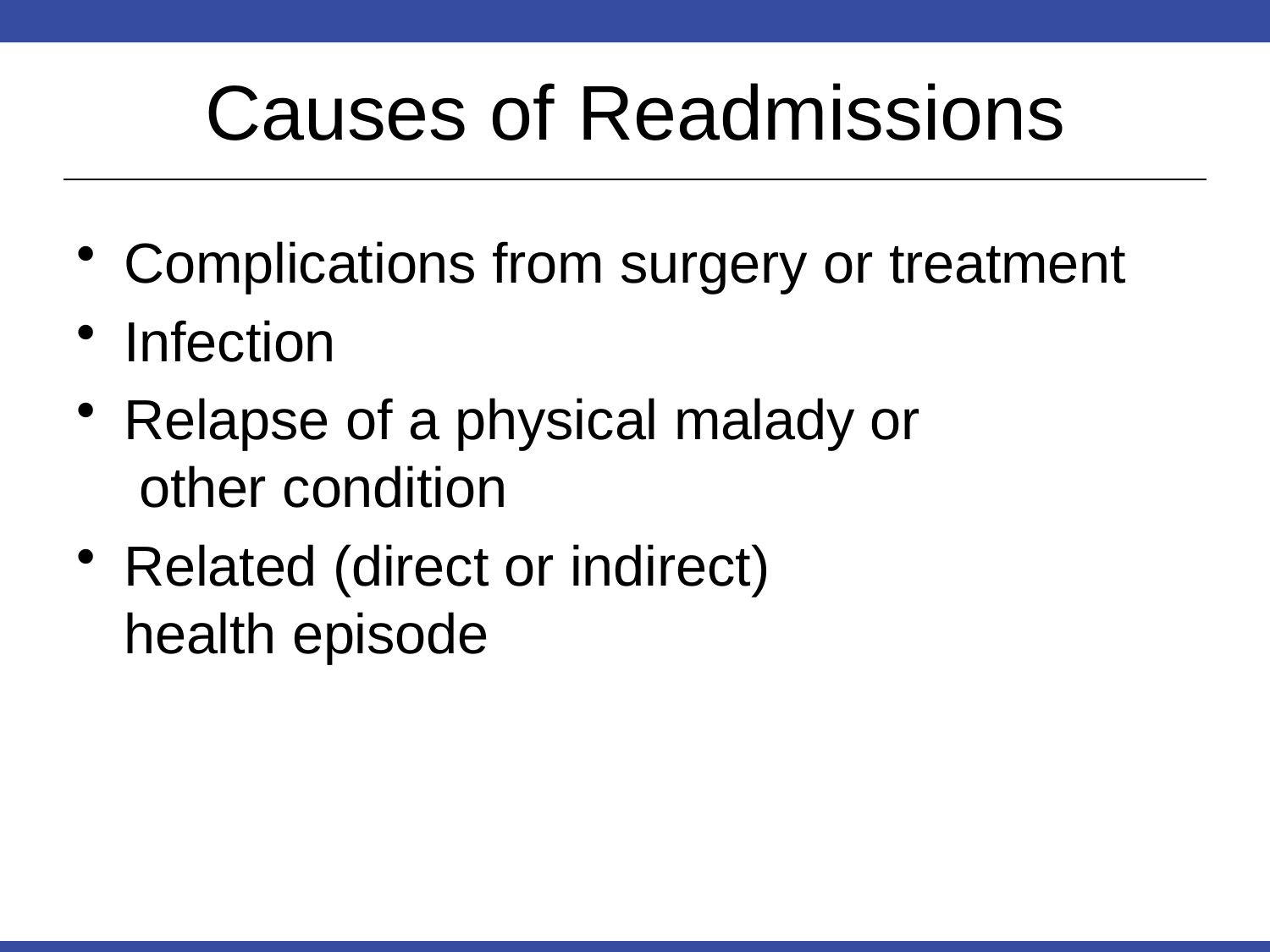

# Causes of	Readmissions

Complications from surgery or treatment
Infection
Relapse of a physical malady or  other condition
Related (direct or indirect) health episode